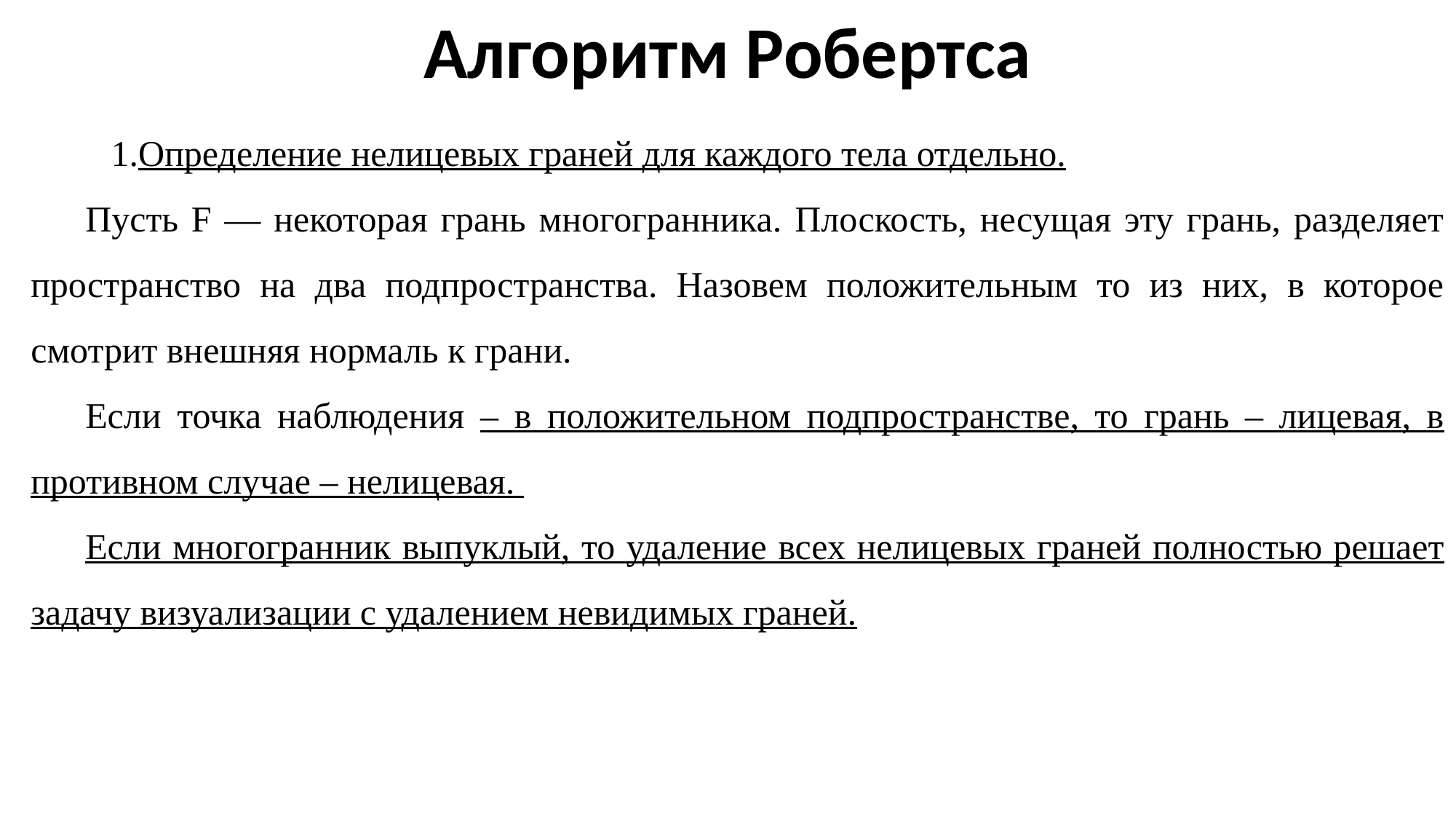

Алгоритм Робертса
Определение нелицевых граней для каждого тела отдельно.
Пусть F — некоторая грань многогранника. Плоскость, несущая эту грань, разделяет пространство на два подпространства. Назовем положительным то из них, в которое смотрит внешняя нормаль к грани.
Если точка наблюдения – в положительном подпространстве, то грань – лицевая, в противном случае – нелицевая.
Если многогранник выпуклый, то удаление всех нелицевых граней полностью решает задачу визуализации с удалением невидимых граней.